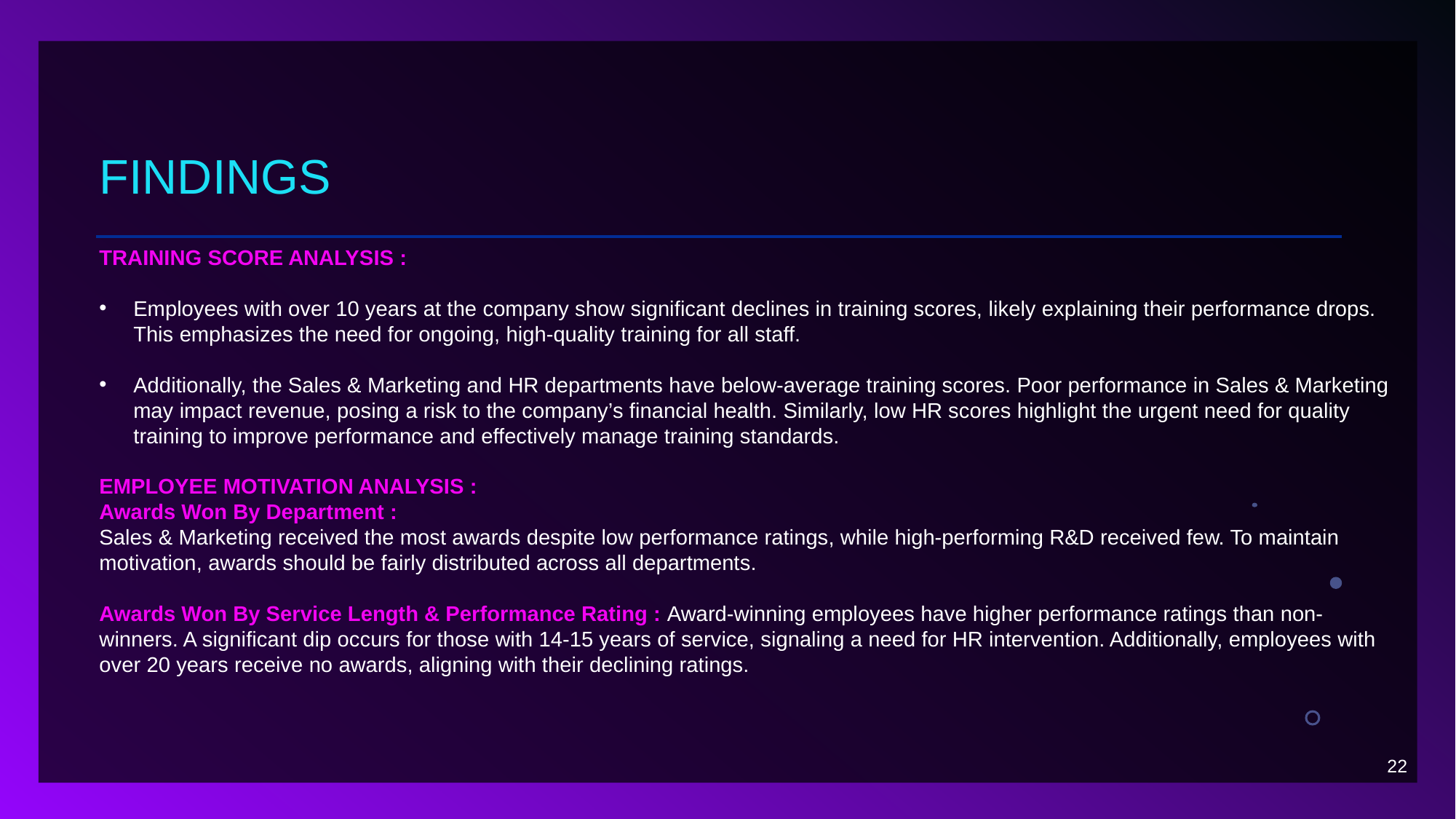

# FINDINGS

TRAINING SCORE ANALYSIS :

Employees with over 10 years at the company show significant declines in training scores, likely explaining their performance drops. This emphasizes the need for ongoing, high-quality training for all staff.

Additionally, the Sales & Marketing and HR departments have below-average training scores. Poor performance in Sales & Marketing may impact revenue, posing a risk to the company’s financial health. Similarly, low HR scores highlight the urgent need for quality training to improve performance and effectively manage training standards.

EMPLOYEE MOTIVATION ANALYSIS :
Awards Won By Department :
Sales & Marketing received the most awards despite low performance ratings, while high-performing R&D received few. To maintain motivation, awards should be fairly distributed across all departments.

Awards Won By Service Length & Performance Rating : Award-winning employees have higher performance ratings than non-winners. A significant dip occurs for those with 14-15 years of service, signaling a need for HR intervention. Additionally, employees with over 20 years receive no awards, aligning with their declining ratings.

22